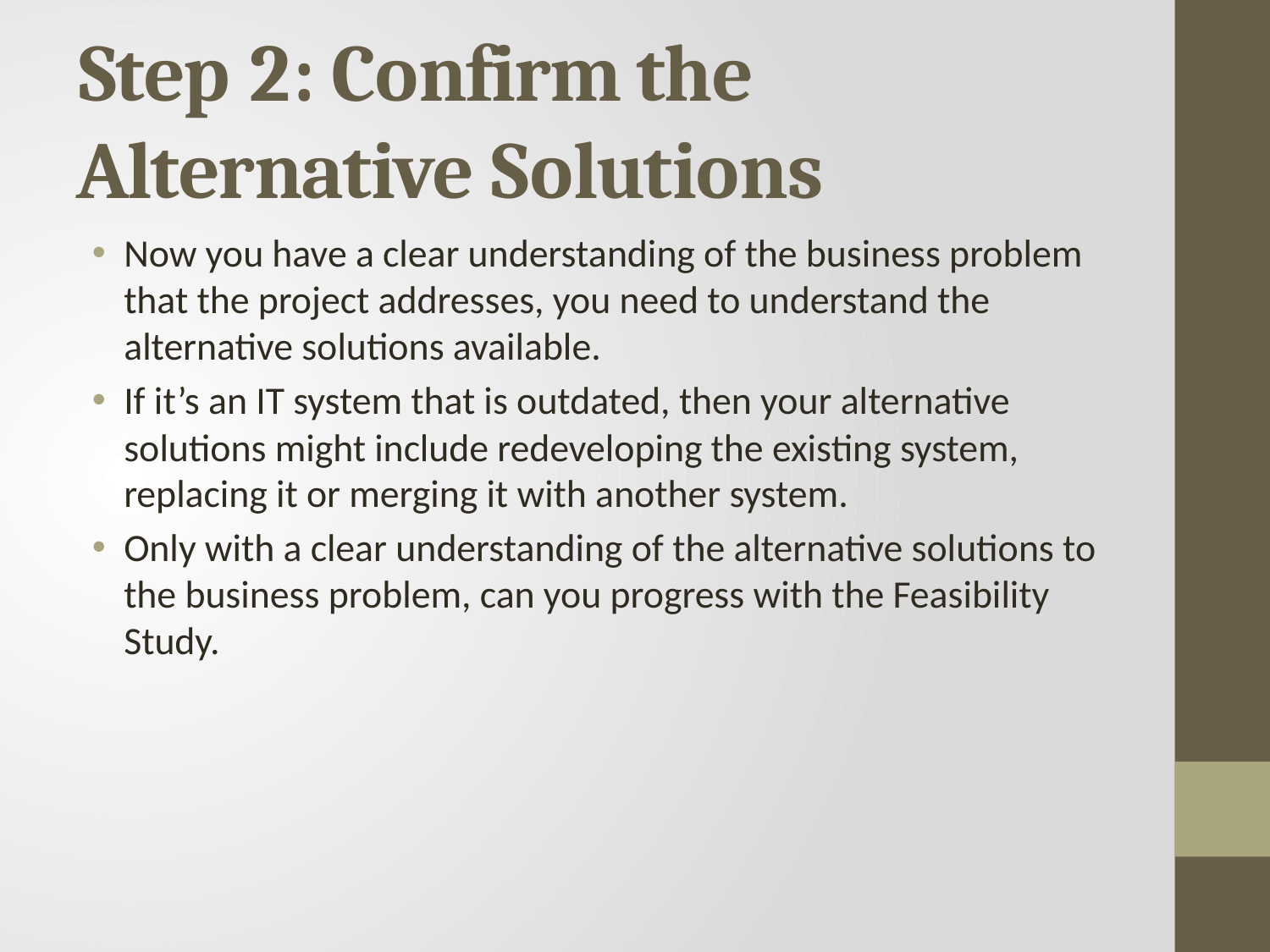

# Step 2: Confirm the Alternative Solutions
Now you have a clear understanding of the business problem that the project addresses, you need to understand the alternative solutions available.
If it’s an IT system that is outdated, then your alternative solutions might include redeveloping the existing system, replacing it or merging it with another system.
Only with a clear understanding of the alternative solutions to the business problem, can you progress with the Feasibility Study.